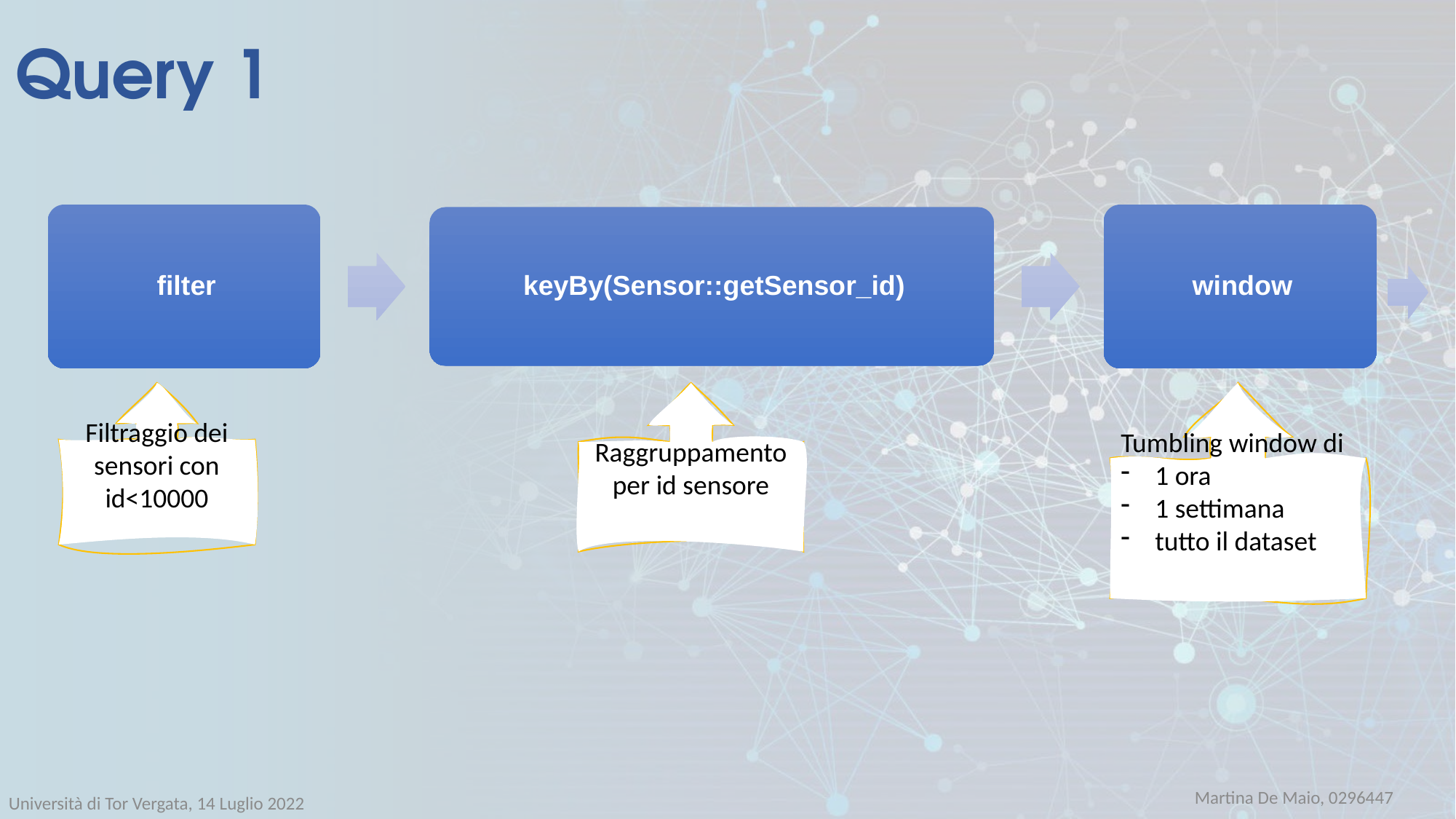

# Query 1
filter

keyBy(Sensor::getSensor_id)

window

Filtraggio dei sensori con id<10000
Raggruppamento per id sensore
Tumbling window di
1 ora
1 settimana
tutto il dataset
Martina De Maio, 0296447
Università di Tor Vergata, 14 Luglio 2022